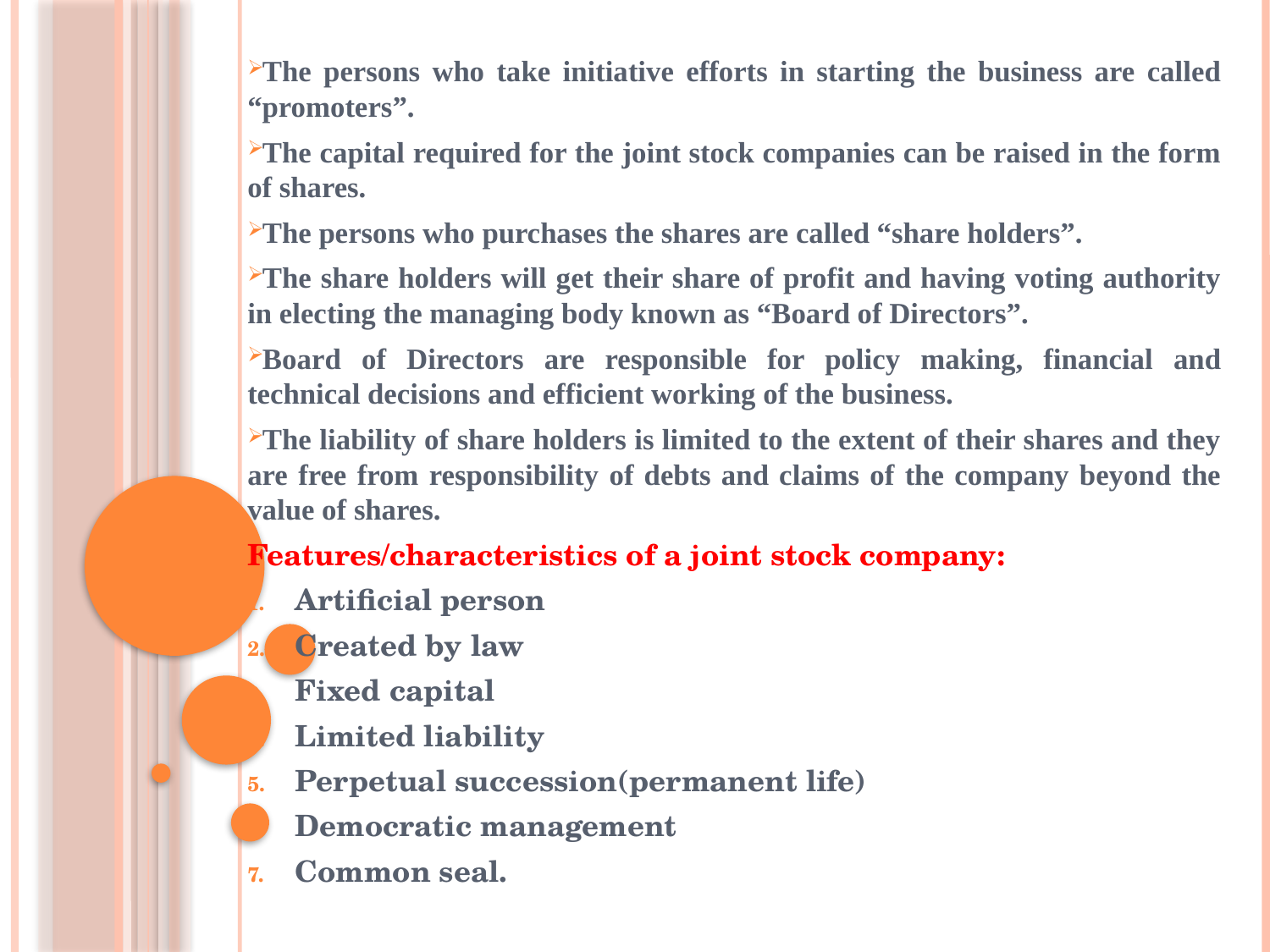

The persons who take initiative efforts in starting the business are called “promoters”.
The capital required for the joint stock companies can be raised in the form of shares.
The persons who purchases the shares are called “share holders”.
The share holders will get their share of profit and having voting authority in electing the managing body known as “Board of Directors”.
Board of Directors are responsible for policy making, financial and technical decisions and efficient working of the business.
The liability of share holders is limited to the extent of their shares and they are free from responsibility of debts and claims of the company beyond the value of shares.
Features/characteristics of a joint stock company:
Artificial person
Created by law
Fixed capital
Limited liability
Perpetual succession(permanent life)
Democratic management
Common seal.